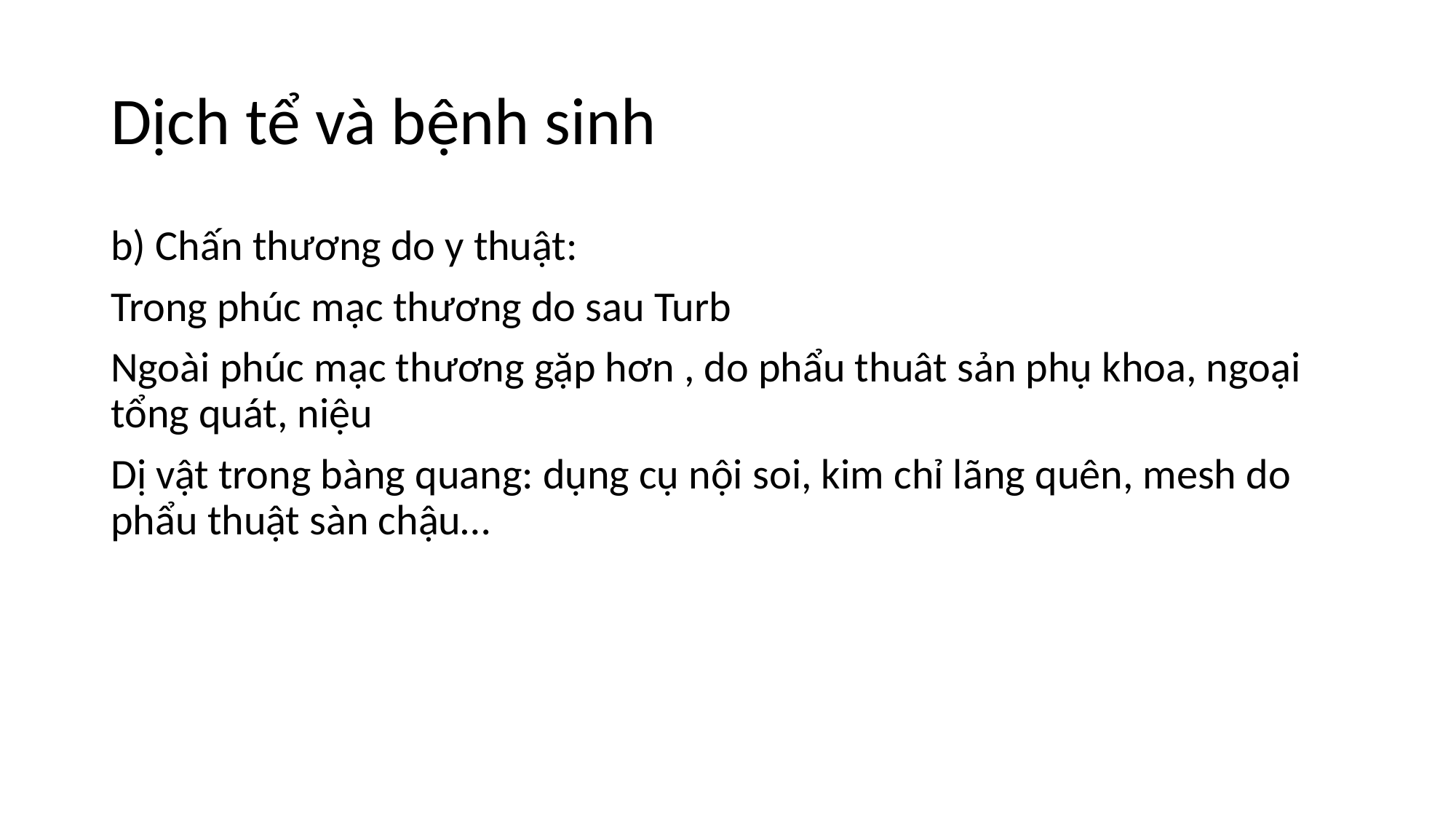

# Dịch tể và bệnh sinh
b) Chấn thương do y thuật:
Trong phúc mạc thương do sau Turb
Ngoài phúc mạc thương gặp hơn , do phẩu thuât sản phụ khoa, ngoại tổng quát, niệu
Dị vật trong bàng quang: dụng cụ nội soi, kim chỉ lãng quên, mesh do phẩu thuật sàn chậu…